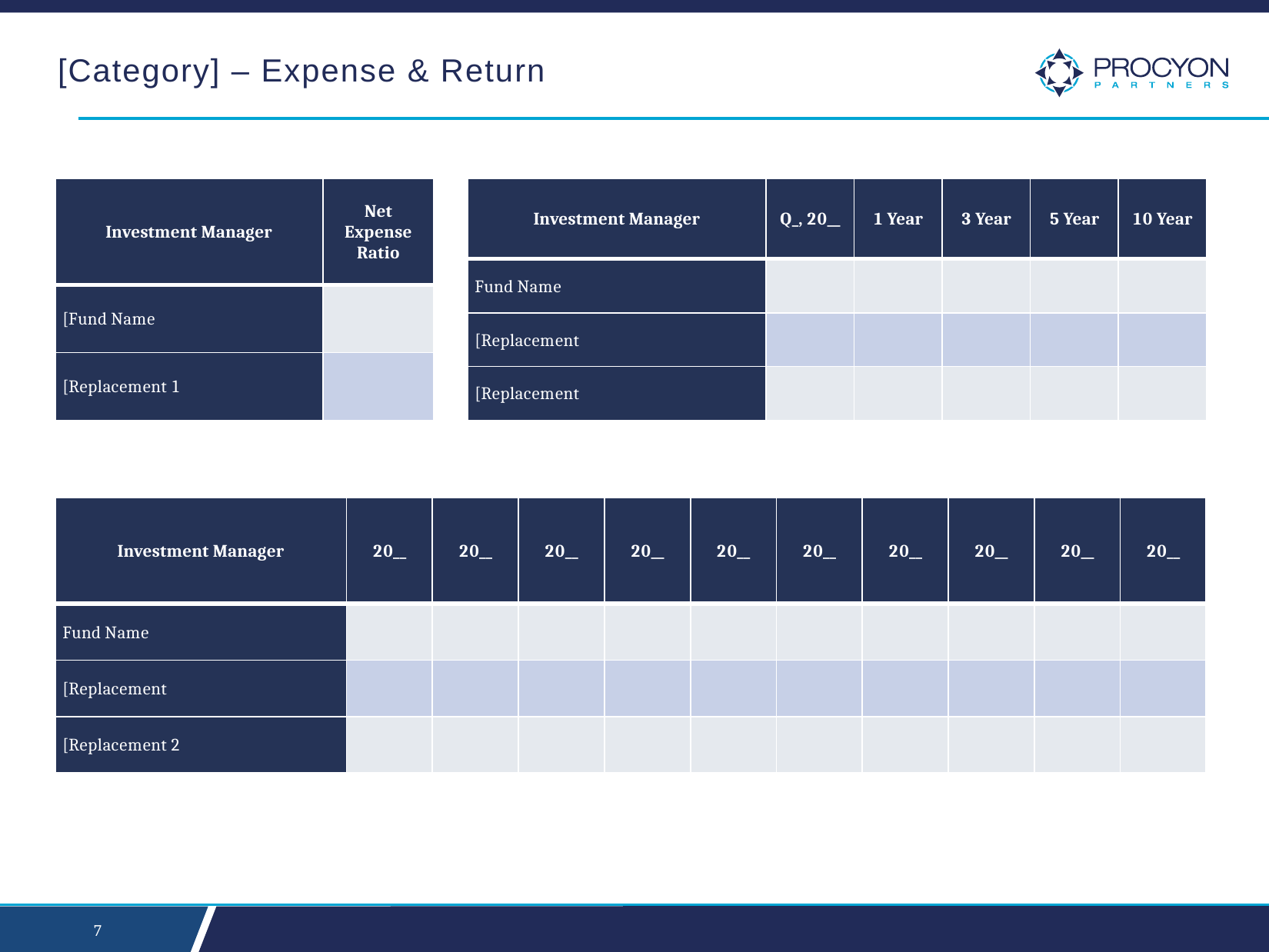

# [Category] – Expense & Return
| Investment Manager | Net Expense Ratio |
| --- | --- |
| [Fund Name |  |
| [Replacement 1 |  |
| Investment Manager | Q\_, 20\_\_ | 1 Year | 3 Year | 5 Year | 10 Year |
| --- | --- | --- | --- | --- | --- |
| Fund Name |  |  |  |  |  |
| [Replacement |  |  |  |  |  |
| [Replacement |  |  |  |  |  |
| Investment Manager | 20\_\_ | 20\_\_ | 20\_\_ | 20\_\_ | 20\_\_ | 20\_\_ | 20\_\_ | 20\_\_ | 20\_\_ | 20\_\_ |
| --- | --- | --- | --- | --- | --- | --- | --- | --- | --- | --- |
| Fund Name |  |  |  |  |  |  |  |  |  |  |
| [Replacement |  |  |  |  |  |  |  |  |  |  |
| [Replacement 2 |  |  |  |  |  |  |  |  |  |  |

7